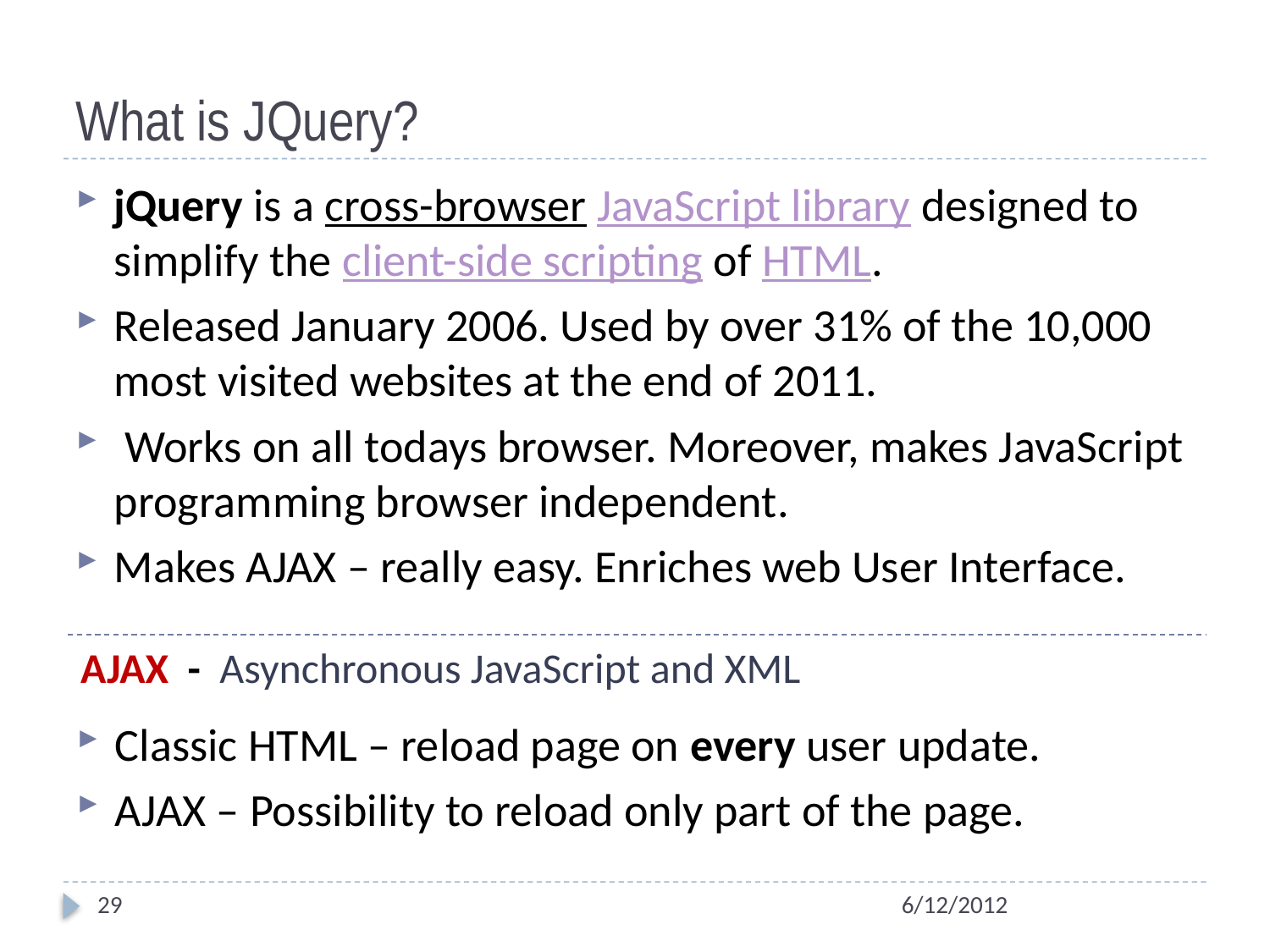

# What is JQuery?
jQuery is a cross-browser JavaScript library designed to simplify the client-side scripting of HTML.
Released January 2006. Used by over 31% of the 10,000 most visited websites at the end of 2011.
 Works on all todays browser. Moreover, makes JavaScript programming browser independent.
Makes AJAX – really easy. Enriches web User Interface.
AJAX  -  Asynchronous JavaScript and XML
Classic HTML – reload page on every user update.
AJAX – Possibility to reload only part of the page.

29
6/12/2012